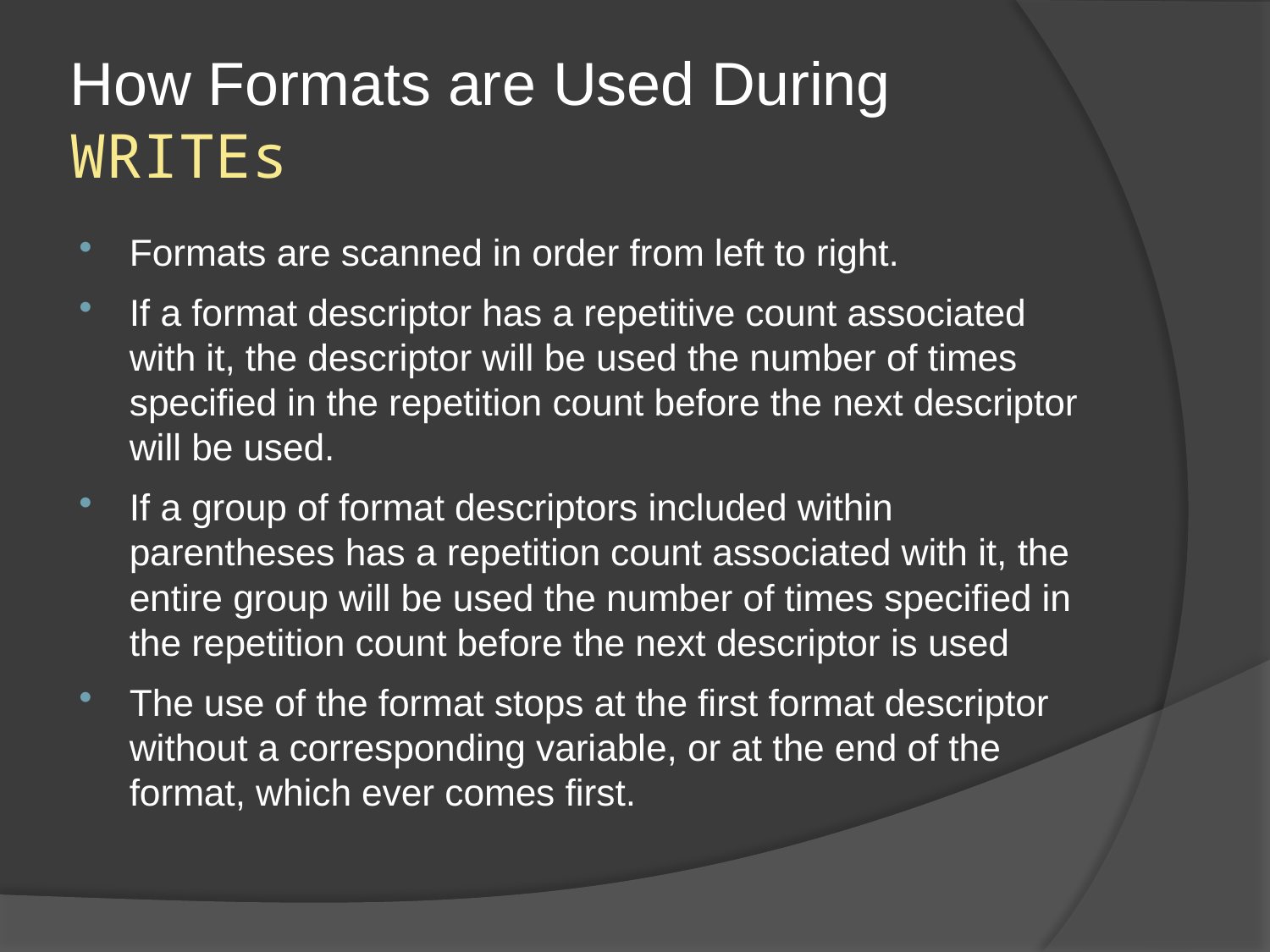

# How Formats are Used During WRITEs
Formats are scanned in order from left to right.
If a format descriptor has a repetitive count associated with it, the descriptor will be used the number of times specified in the repetition count before the next descriptor will be used.
If a group of format descriptors included within parentheses has a repetition count associated with it, the entire group will be used the number of times specified in the repetition count before the next descriptor is used
The use of the format stops at the first format descriptor without a corresponding variable, or at the end of the format, which ever comes first.